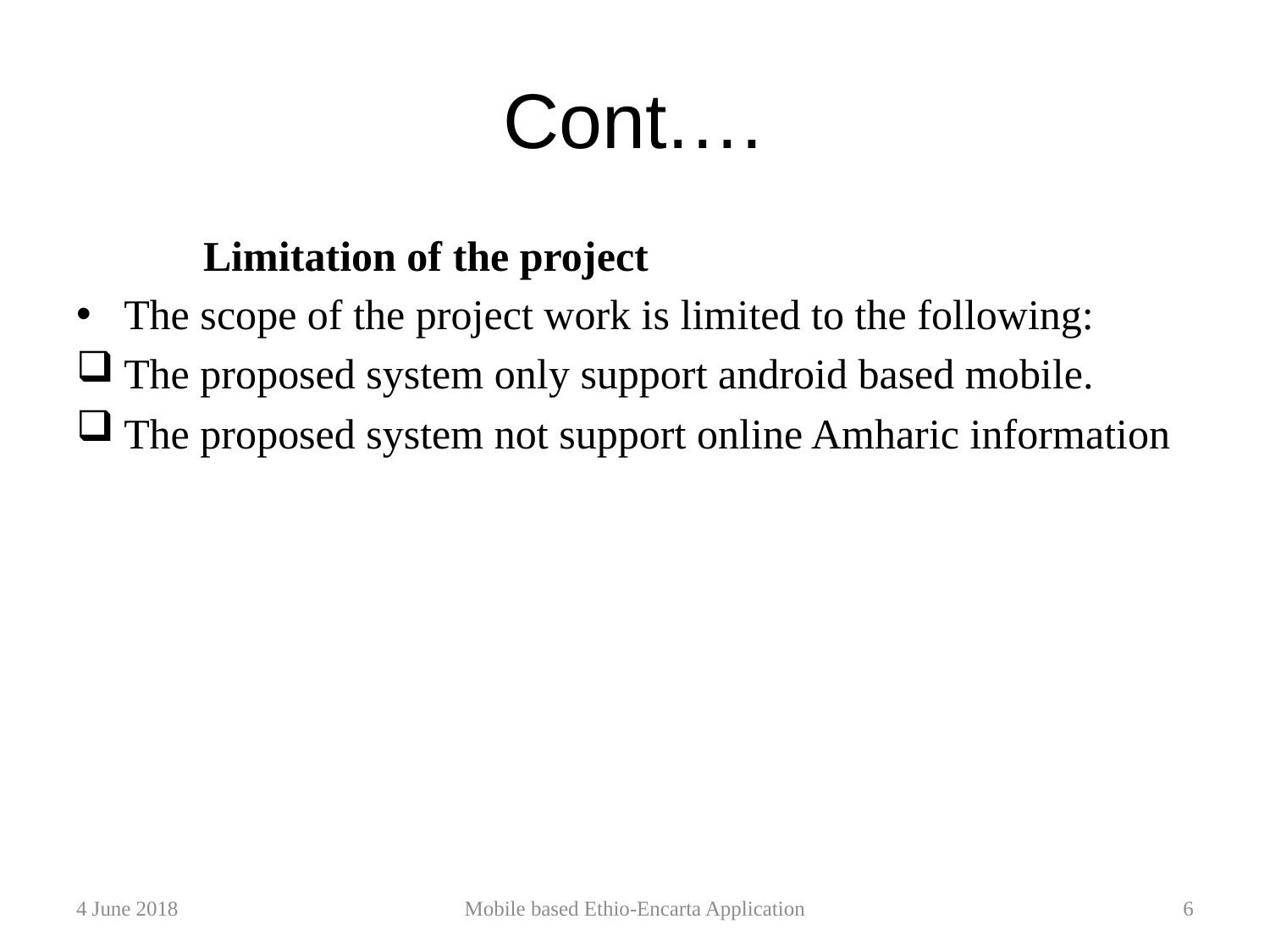

# Cont.…
Limitation of the project
The scope of the project work is limited to the following:
The proposed system only support android based mobile.
The proposed system not support online Amharic information
4 June 2018
Mobile based Ethio-Encarta Application
6